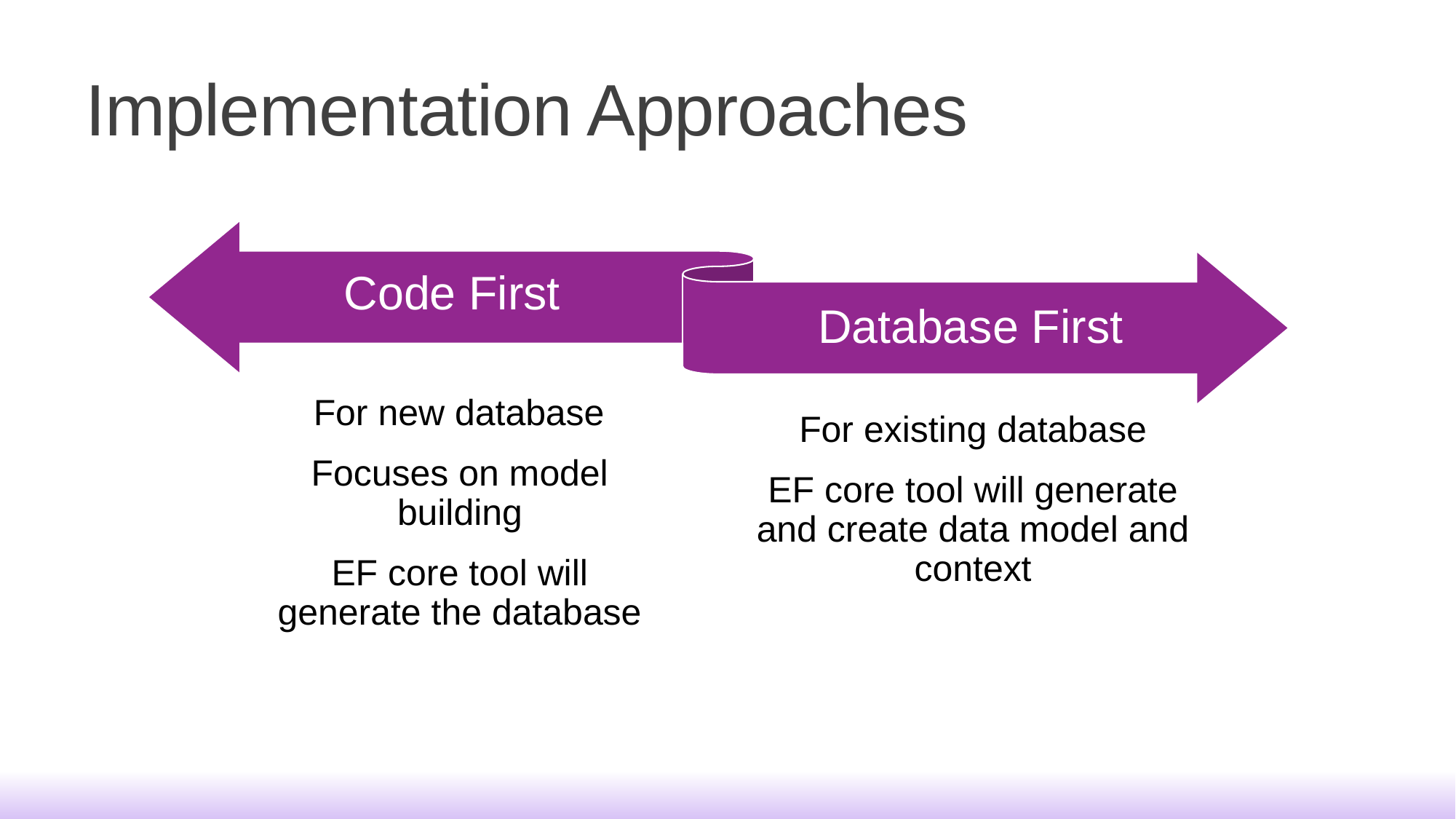

# Implementation Approaches
Code First
Database First
For new database
Focuses on model building
EF core tool will generate the database
For existing database
EF core tool will generate and create data model and context